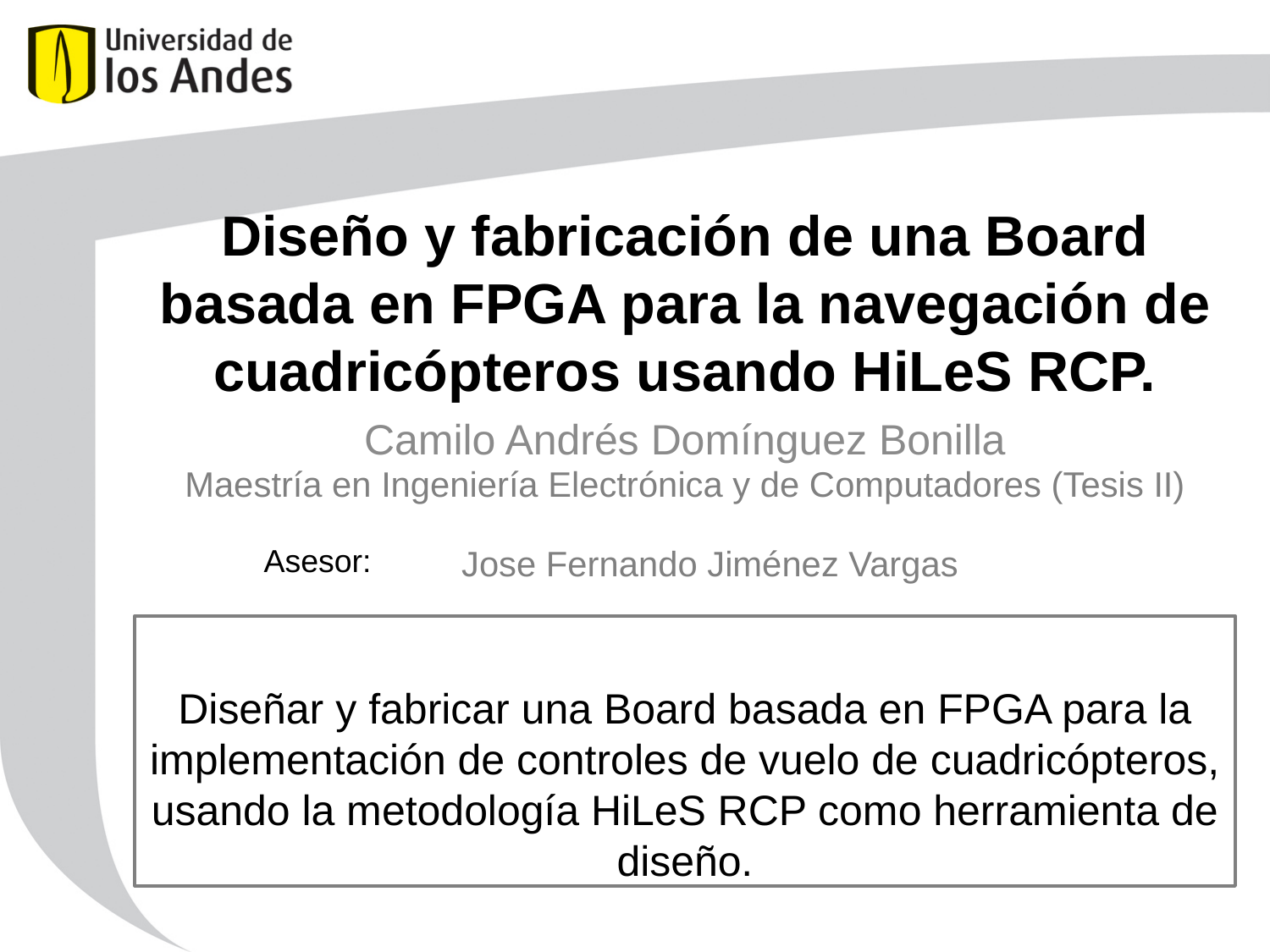

# Diseño y fabricación de una Board basada en FPGA para la navegación de cuadricópteros usando HiLeS RCP.
Camilo Andrés Domínguez Bonilla
Maestría en Ingeniería Electrónica y de Computadores (Tesis II)
Jose Fernando Jiménez Vargas

Diseñar y fabricar una Board basada en FPGA para la implementación de controles de vuelo de cuadricópteros, usando la metodología HiLeS RCP como herramienta de diseño.